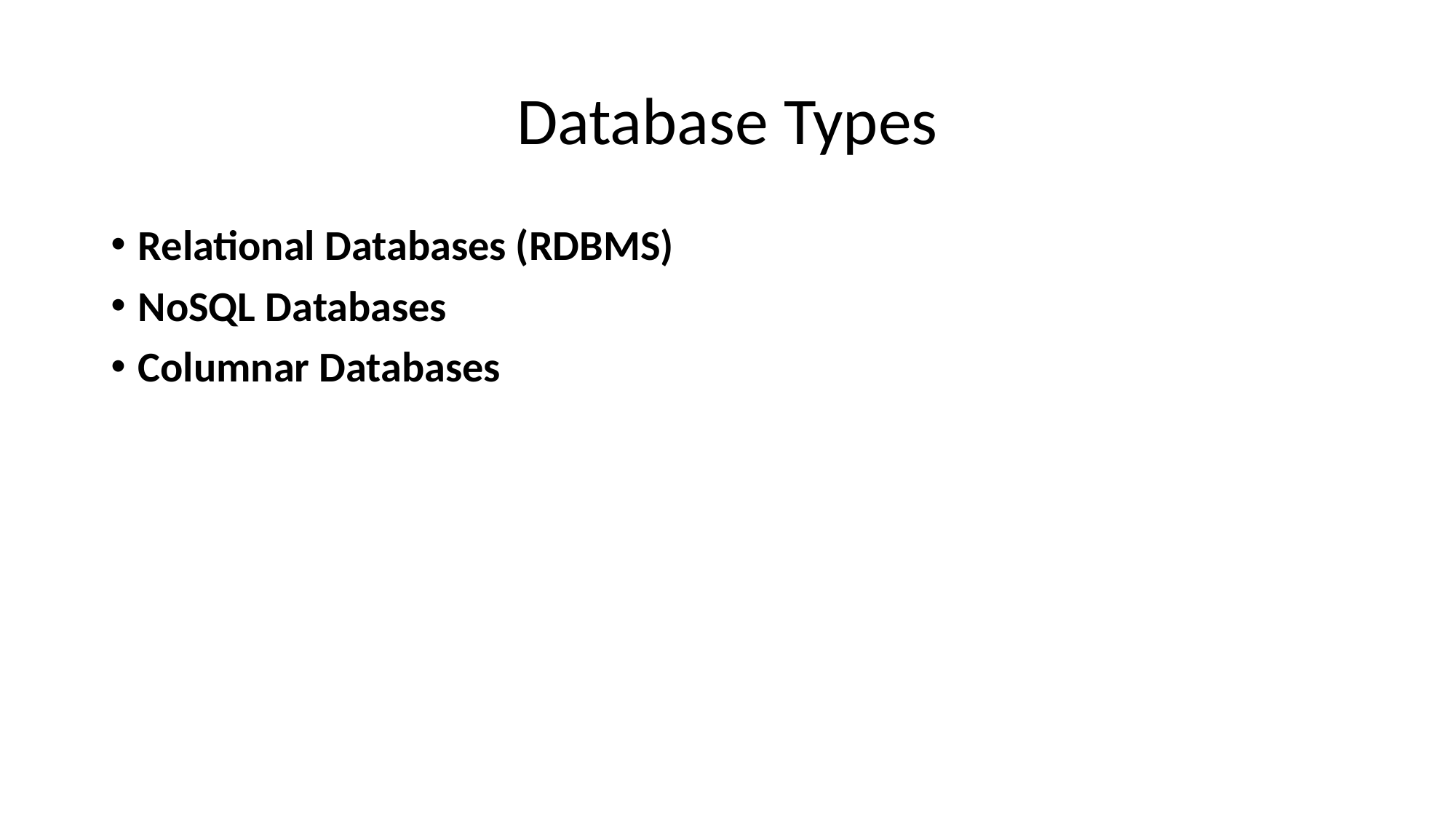

# Database Types
Relational Databases (RDBMS)
NoSQL Databases
Columnar Databases